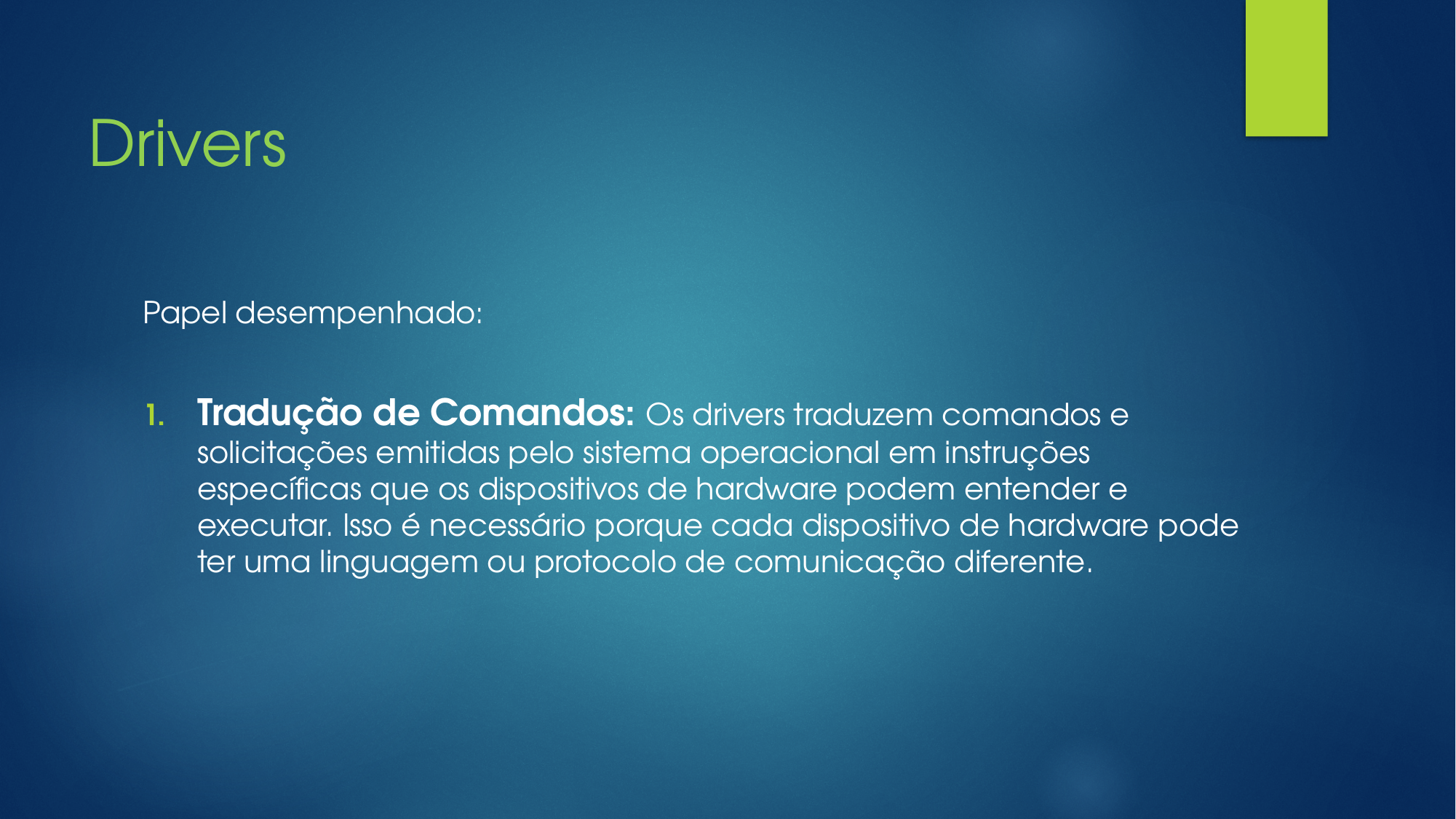

# Drivers
Papel desempenhado:

Tradução de Comandos: Os drivers traduzem comandos e solicitações emitidas pelo sistema operacional em instruções específicas que os dispositivos de hardware podem entender e executar. Isso é necessário porque cada dispositivo de hardware pode ter uma linguagem ou protocolo de comunicação diferente.